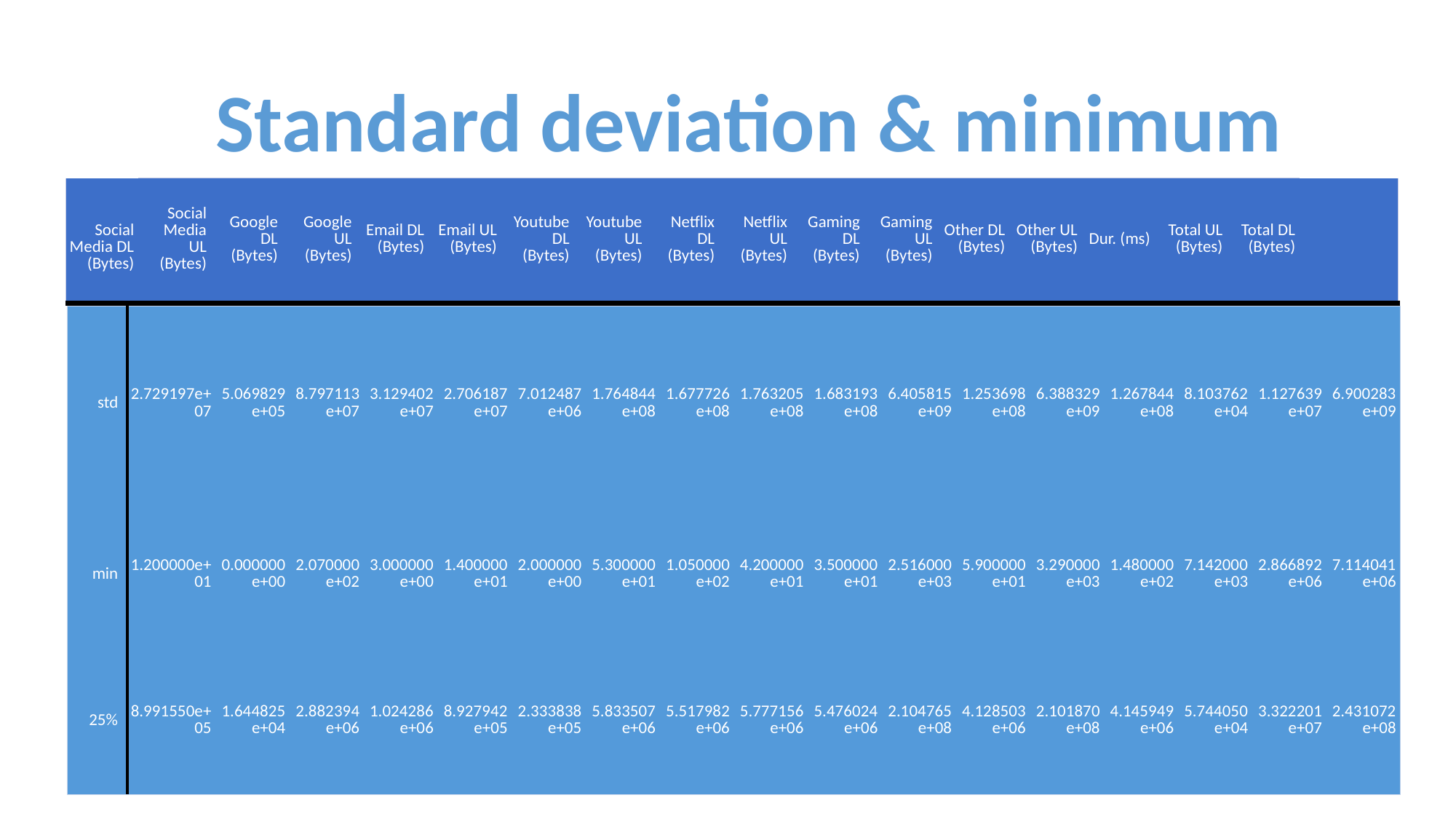

Standard deviation & minimum
| Social Media DL (Bytes) | Social Media UL (Bytes) | Google DL (Bytes) | Google UL (Bytes) | Email DL (Bytes) | Email UL (Bytes) | Youtube DL (Bytes) | Youtube UL (Bytes) | Netflix DL (Bytes) | Netflix UL (Bytes) | Gaming DL (Bytes) | Gaming UL (Bytes) | Other DL (Bytes) | Other UL (Bytes) | Dur. (ms) | Total UL (Bytes) | Total DL (Bytes) |  |
| --- | --- | --- | --- | --- | --- | --- | --- | --- | --- | --- | --- | --- | --- | --- | --- | --- | --- |
| std | 2.729197e+07 | 5.069829e+05 | 8.797113e+07 | 3.129402e+07 | 2.706187e+07 | 7.012487e+06 | 1.764844e+08 | 1.677726e+08 | 1.763205e+08 | 1.683193e+08 | 6.405815e+09 | 1.253698e+08 | 6.388329e+09 | 1.267844e+08 | 8.103762e+04 | 1.127639e+07 | 6.900283e+09 |
| --- | --- | --- | --- | --- | --- | --- | --- | --- | --- | --- | --- | --- | --- | --- | --- | --- | --- |
| min | 1.200000e+01 | 0.000000e+00 | 2.070000e+02 | 3.000000e+00 | 1.400000e+01 | 2.000000e+00 | 5.300000e+01 | 1.050000e+02 | 4.200000e+01 | 3.500000e+01 | 2.516000e+03 | 5.900000e+01 | 3.290000e+03 | 1.480000e+02 | 7.142000e+03 | 2.866892e+06 | 7.114041e+06 |
| 25% | 8.991550e+05 | 1.644825e+04 | 2.882394e+06 | 1.024286e+06 | 8.927942e+05 | 2.333838e+05 | 5.833507e+06 | 5.517982e+06 | 5.777156e+06 | 5.476024e+06 | 2.104765e+08 | 4.128503e+06 | 2.101870e+08 | 4.145949e+06 | 5.744050e+04 | 3.322201e+07 | 2.431072e+08 |